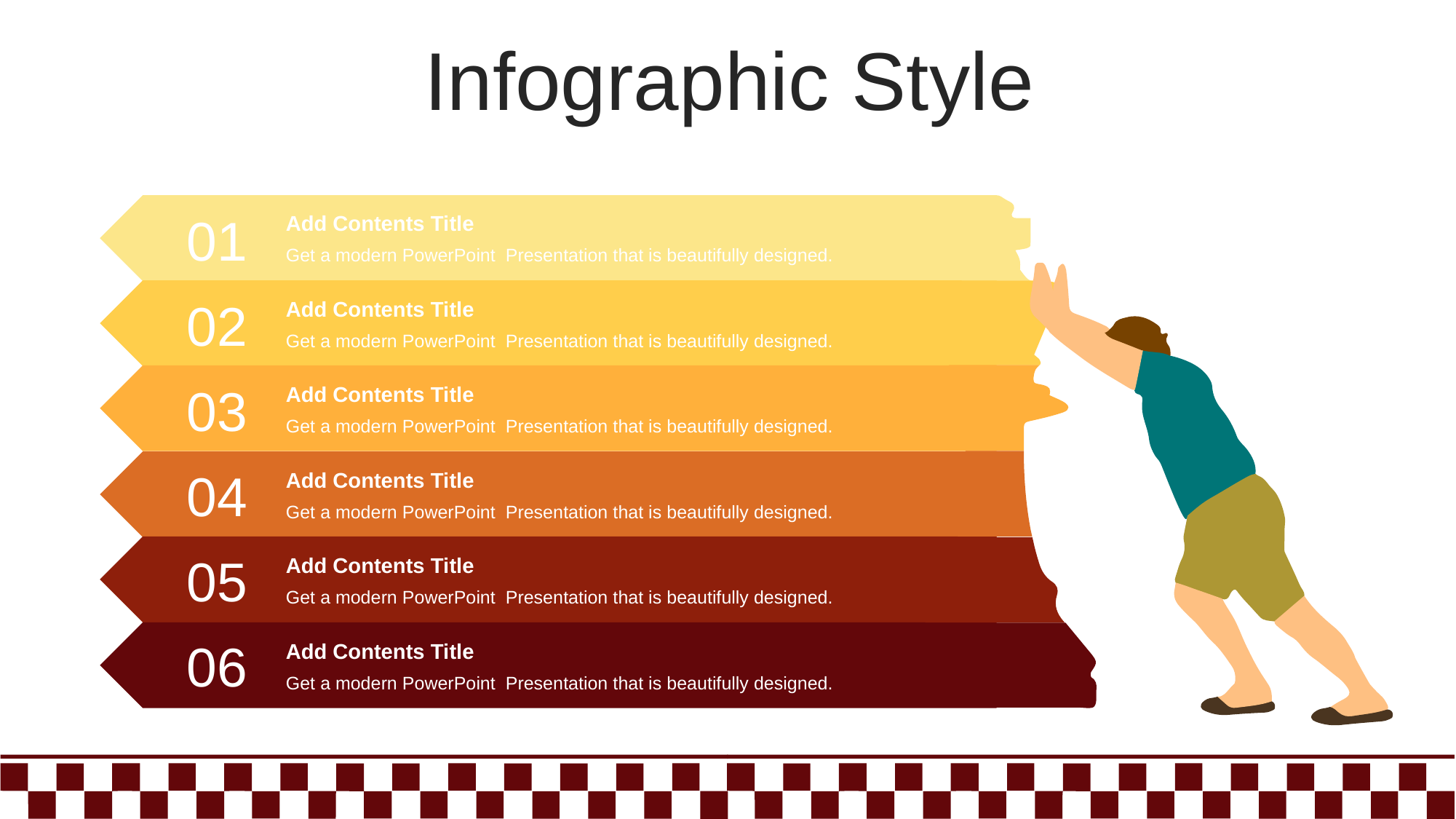

Infographic Style

01
Add Contents Title
Get a modern PowerPoint  Presentation that is beautifully designed.

02
Add Contents Title
Get a modern PowerPoint  Presentation that is beautifully designed.
03
Add Contents Title
Get a modern PowerPoint  Presentation that is beautifully designed.
04
Add Contents Title
Get a modern PowerPoint  Presentation that is beautifully designed.
05
Add Contents Title
Get a modern PowerPoint  Presentation that is beautifully designed.
06
Add Contents Title
Get a modern PowerPoint  Presentation that is beautifully designed.